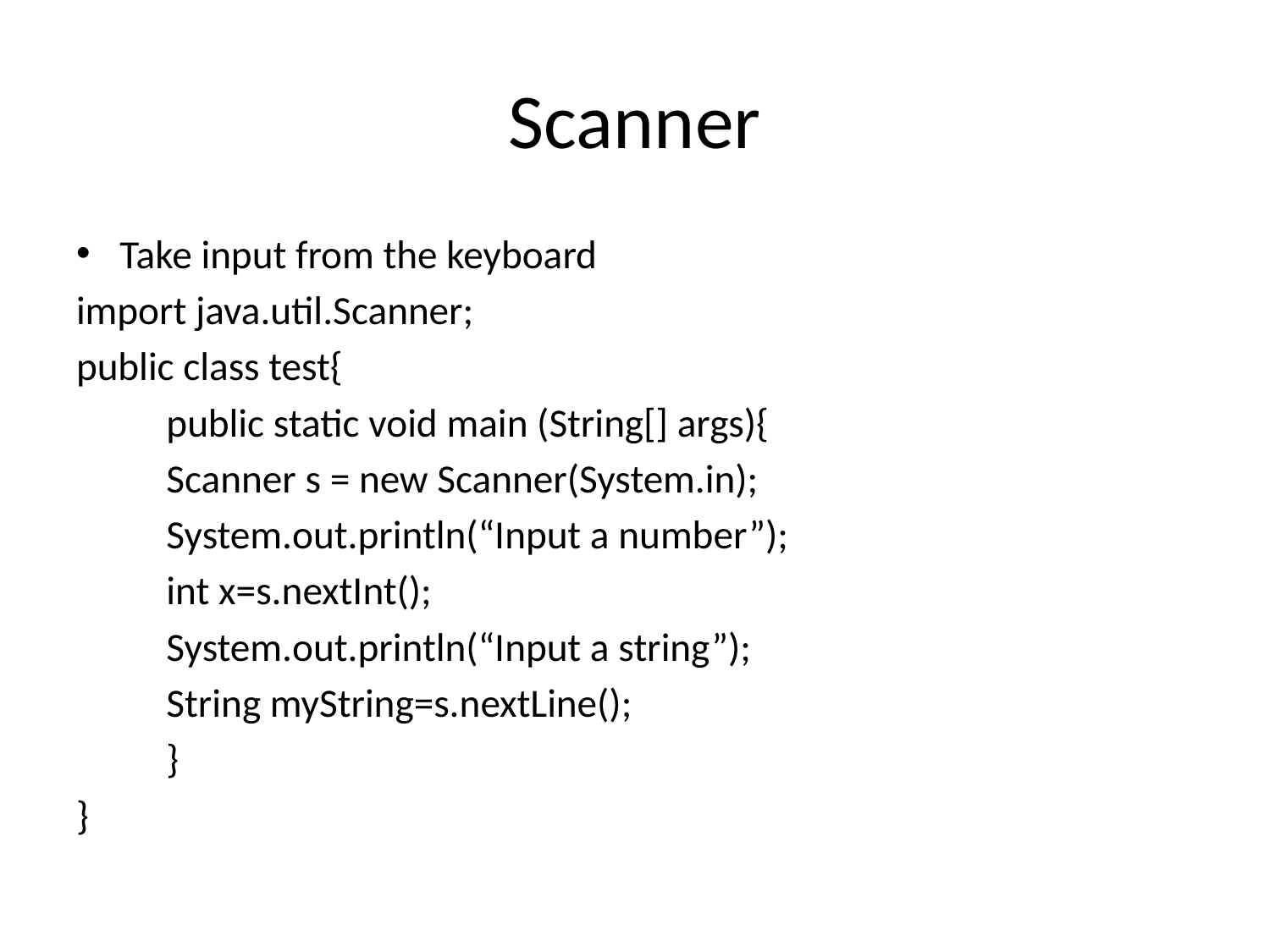

# Scanner
Take input from the keyboard
import java.util.Scanner;
public class test{
	public static void main (String[] args){
	Scanner s = new Scanner(System.in);
	System.out.println(“Input a number”);
	int x=s.nextInt();
	System.out.println(“Input a string”);
	String myString=s.nextLine();
	}
}